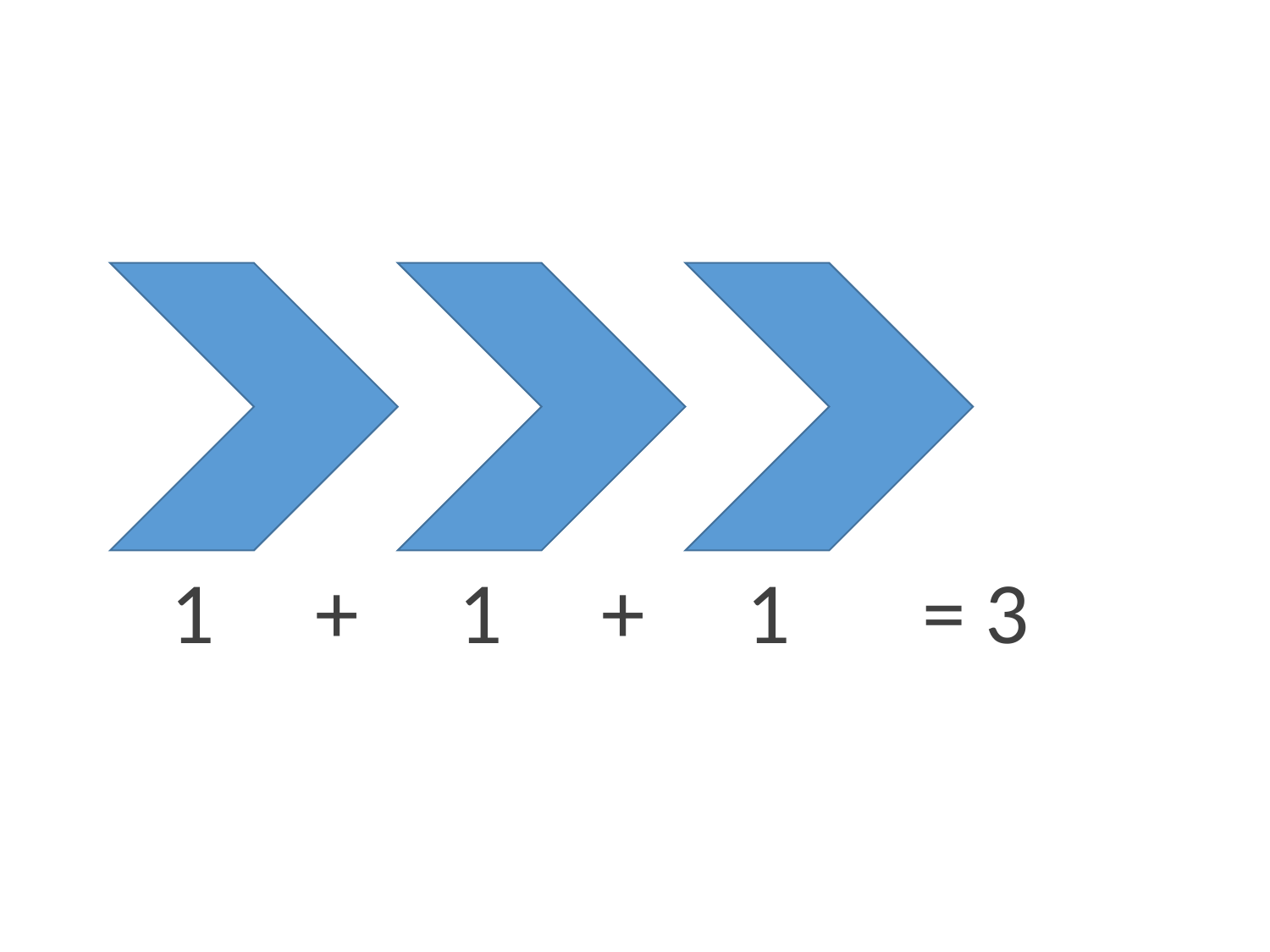

1
+
1
+
1
= 3